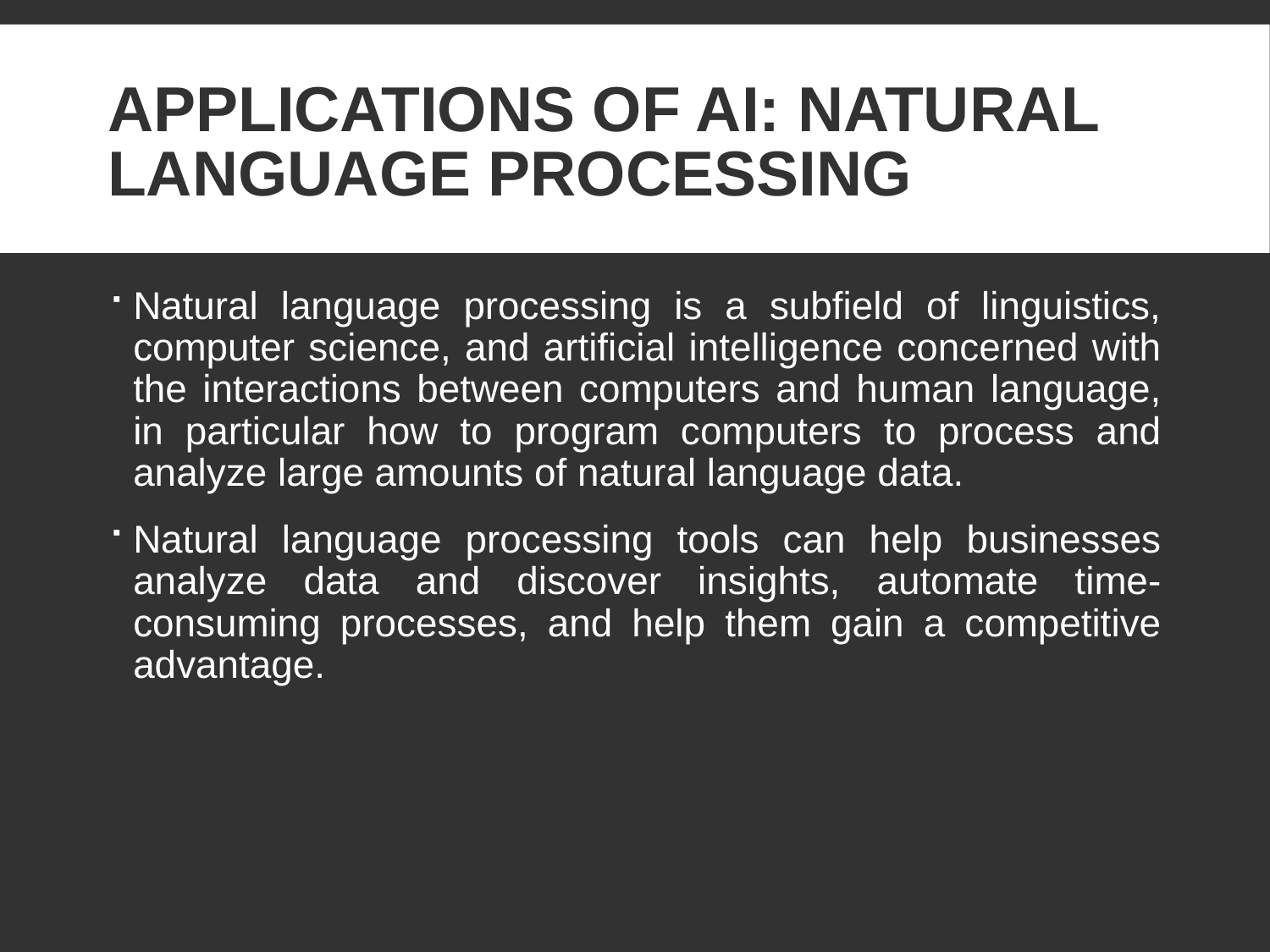

# Applications of AI: Natural Language Processing
Natural language processing is a subfield of linguistics, computer science, and artificial intelligence concerned with the interactions between computers and human language, in particular how to program computers to process and analyze large amounts of natural language data.
Natural language processing tools can help businesses analyze data and discover insights, automate time-consuming processes, and help them gain a competitive advantage.